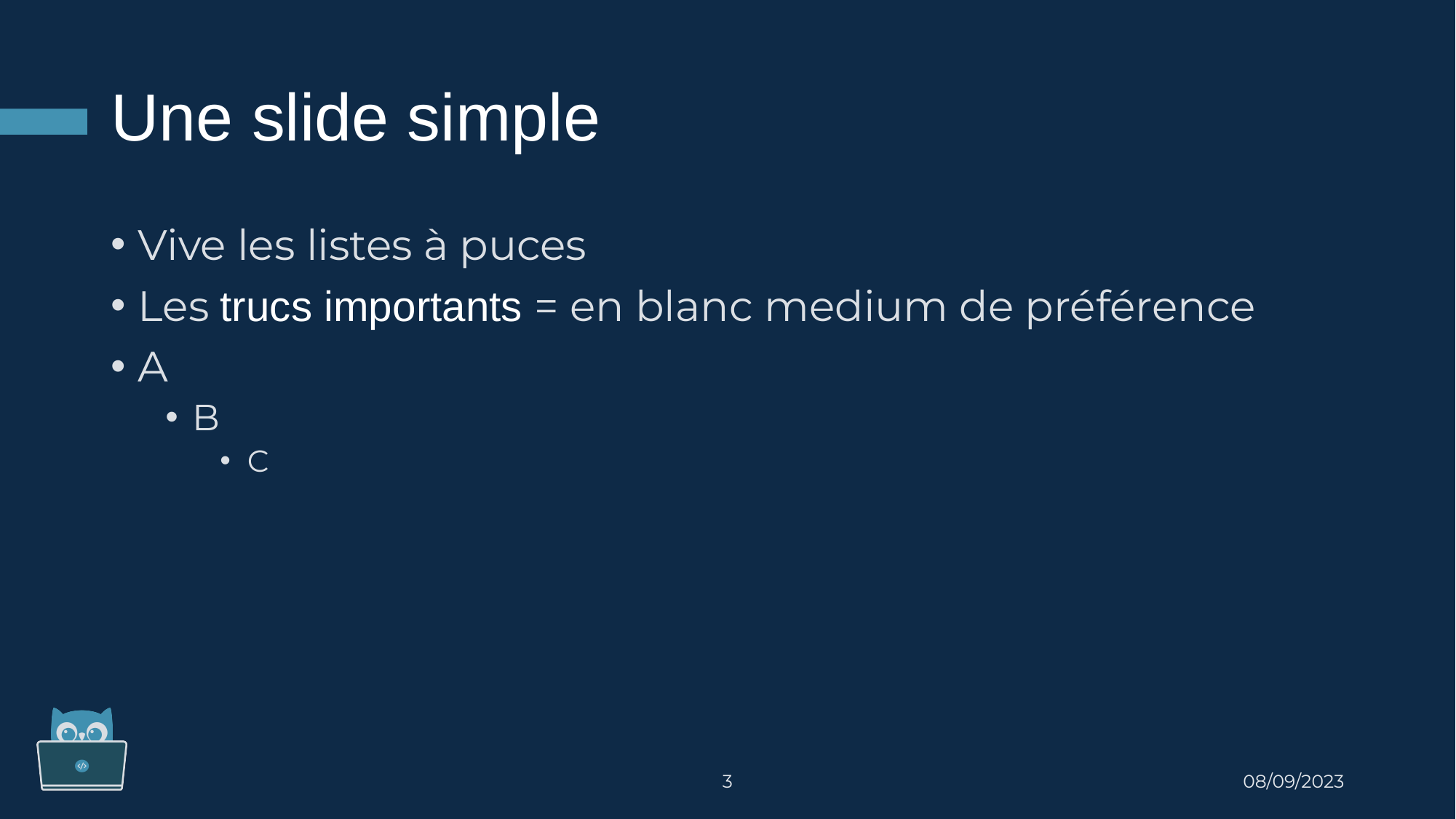

# Une slide simple
Vive les listes à puces
Les trucs importants = en blanc medium de préférence
A
B
C
3
08/09/2023